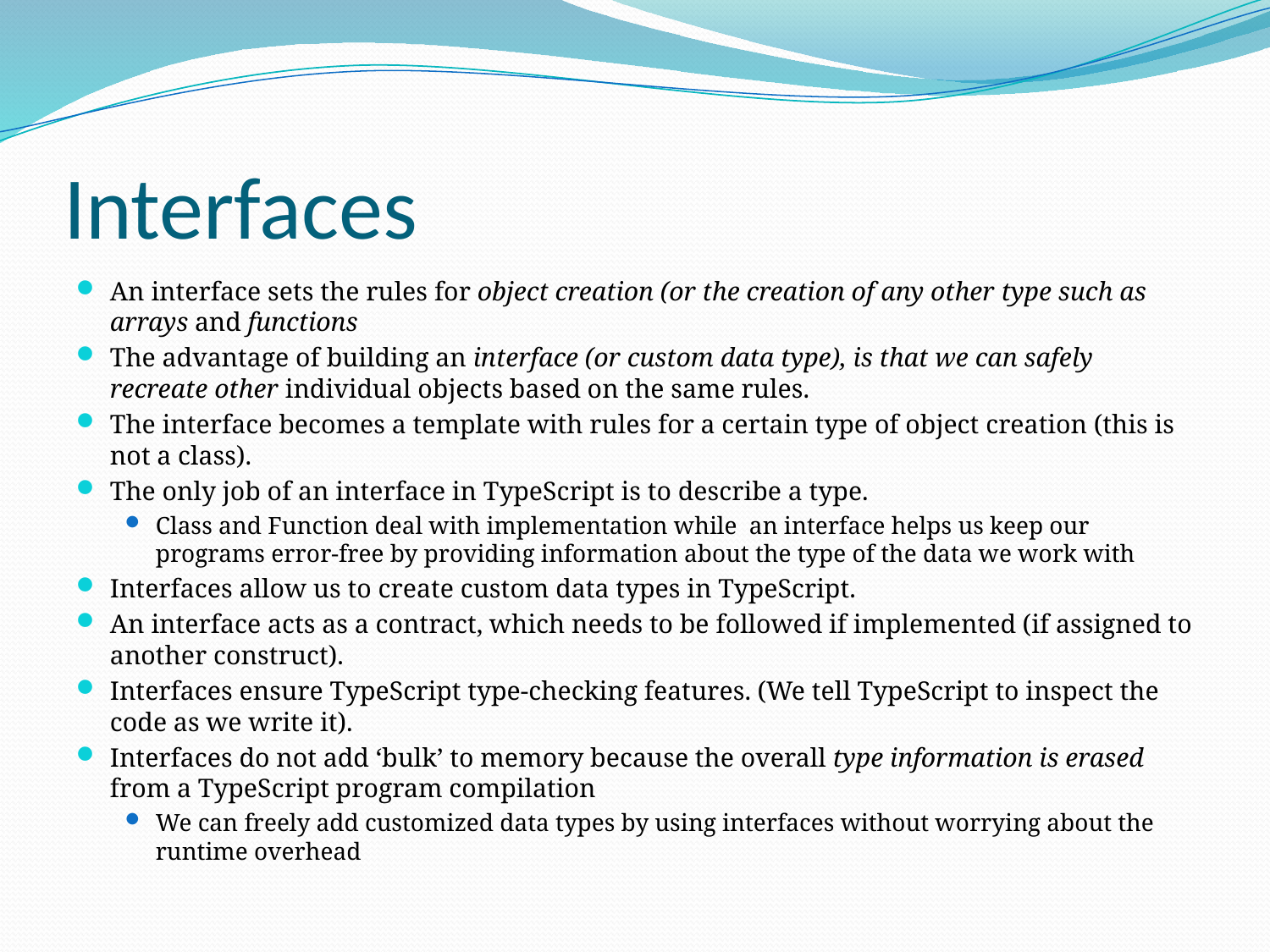

# Interfaces
An interface sets the rules for object creation (or the creation of any other type such as arrays and functions
The advantage of building an interface (or custom data type), is that we can safely recreate other individual objects based on the same rules.
The interface becomes a template with rules for a certain type of object creation (this is not a class).
The only job of an interface in TypeScript is to describe a type.
Class and Function deal with implementation while  an interface helps us keep our programs error-free by providing information about the type of the data we work with
Interfaces allow us to create custom data types in TypeScript.
An interface acts as a contract, which needs to be followed if implemented (if assigned to another construct).
Interfaces ensure TypeScript type-checking features. (We tell TypeScript to inspect the code as we write it).
Interfaces do not add ‘bulk’ to memory because the overall type information is erased from a TypeScript program compilation
We can freely add customized data types by using interfaces without worrying about the runtime overhead